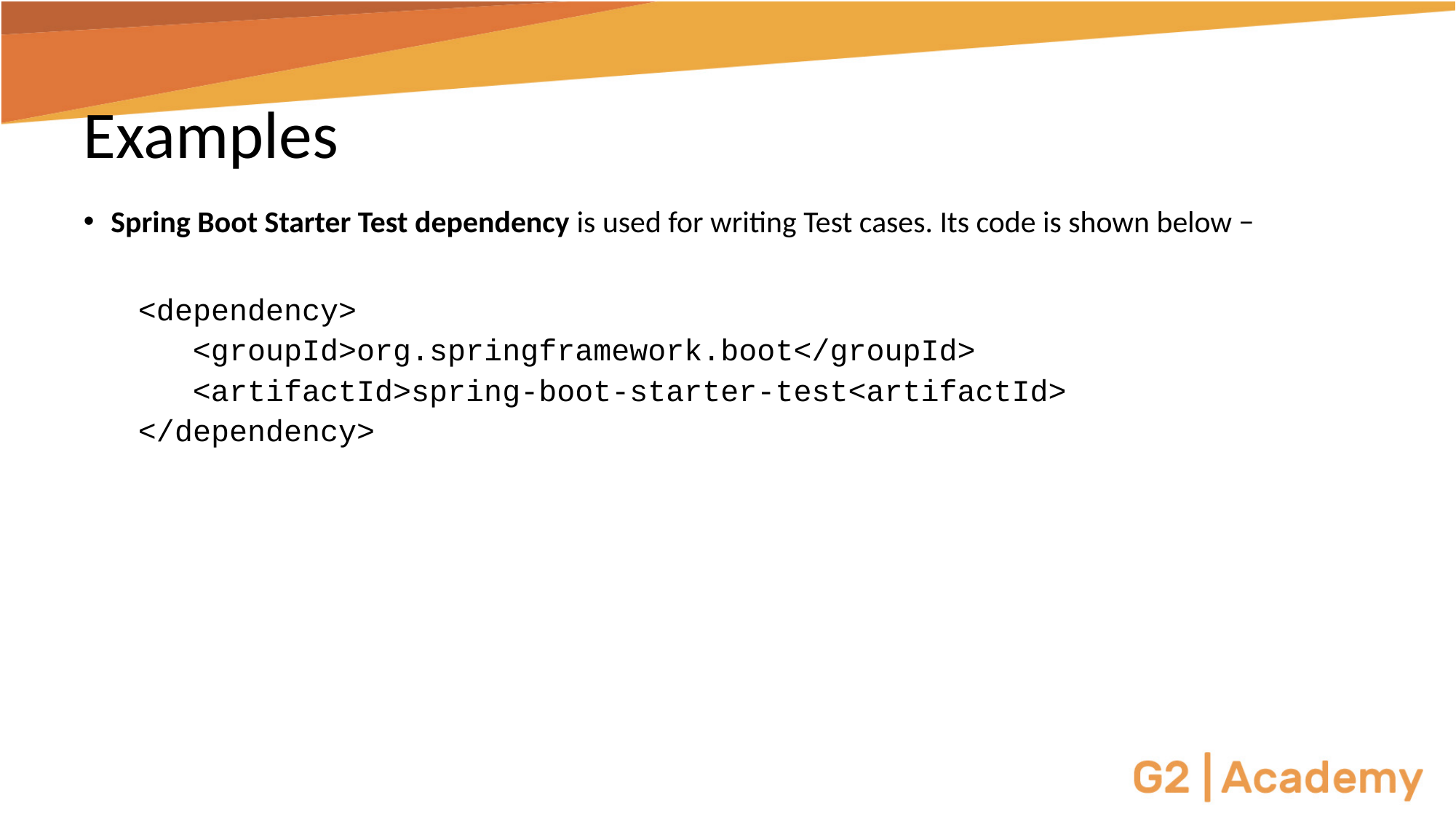

# Examples
Spring Boot Starter Test dependency is used for writing Test cases. Its code is shown below −

<dependency>
   <groupId>org.springframework.boot</groupId>
   <artifactId>spring-boot-starter-test<artifactId>
</dependency>